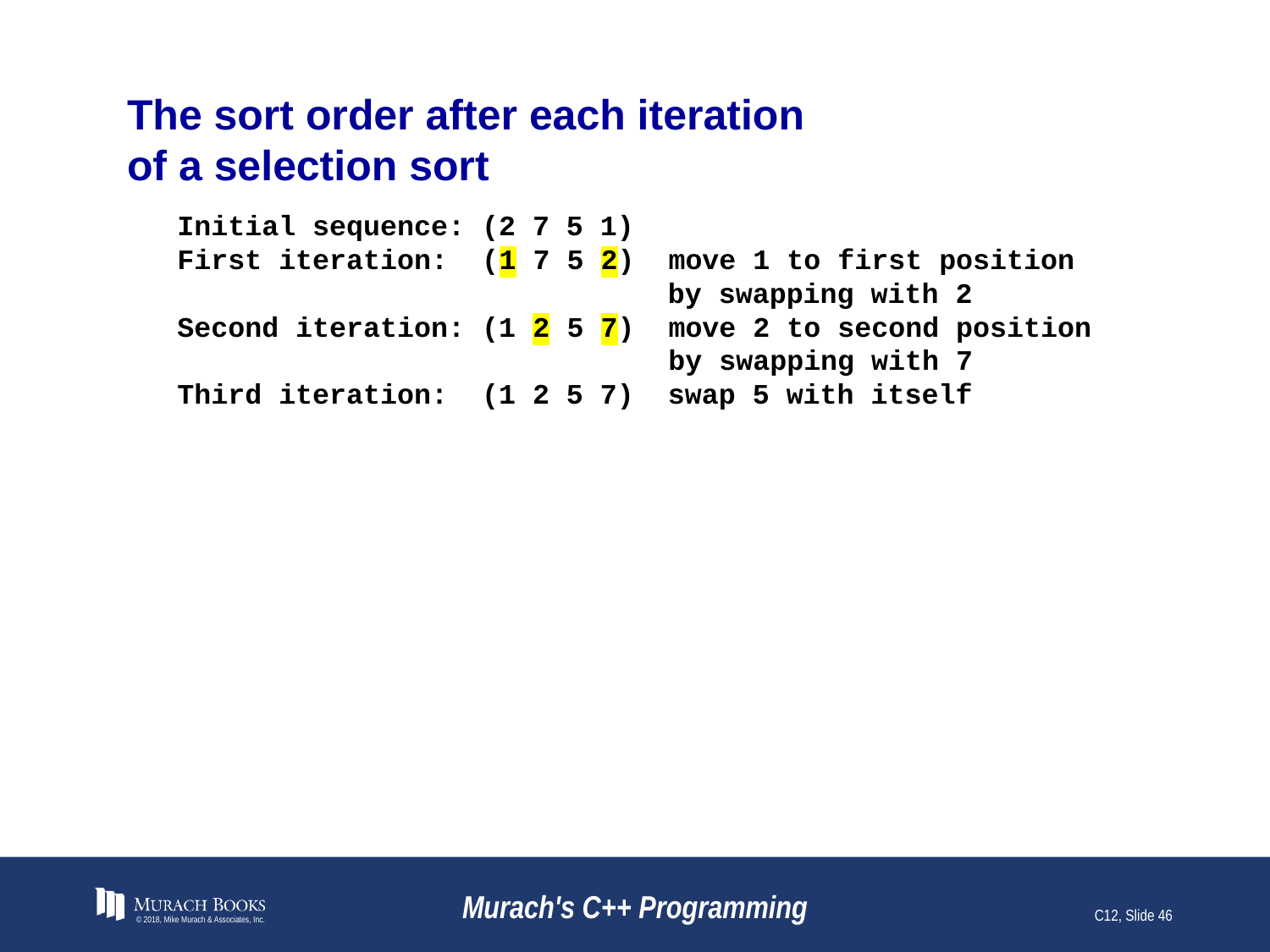

# The sort order after each iteration of a selection sort
Initial sequence: (2 7 5 1)
First iteration:  (1 7 5 2)  move 1 to first position
                             by swapping with 2
Second iteration: (1 2 5 7)  move 2 to second position
                             by swapping with 7
Third iteration:  (1 2 5 7)  swap 5 with itself
© 2018, Mike Murach & Associates, Inc.
Murach's C++ Programming

C12, Slide 46